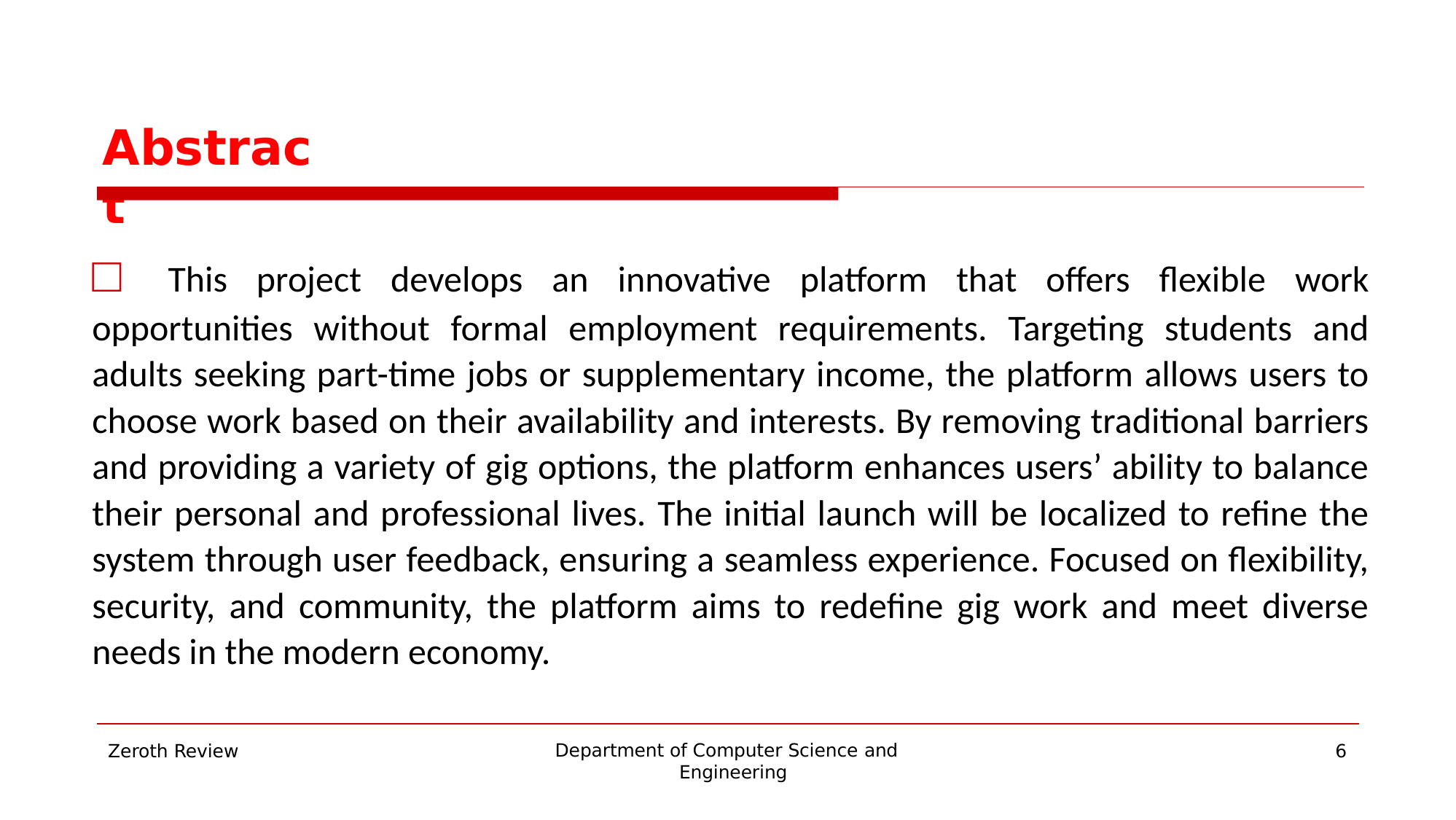

# Abstract

□	This project develops an innovative platform that offers flexible work opportunities without formal employment requirements. Targeting students and adults seeking part-time jobs or supplementary income, the platform allows users to choose work based on their availability and interests. By removing traditional barriers and providing a variety of gig options, the platform enhances users’ ability to balance their personal and professional lives. The initial launch will be localized to refine the system through user feedback, ensuring a seamless experience. Focused on flexibility, security, and community, the platform aims to redefine gig work and meet diverse needs in the modern economy.

6
Department of Computer Science and  Engineering
Zeroth Review